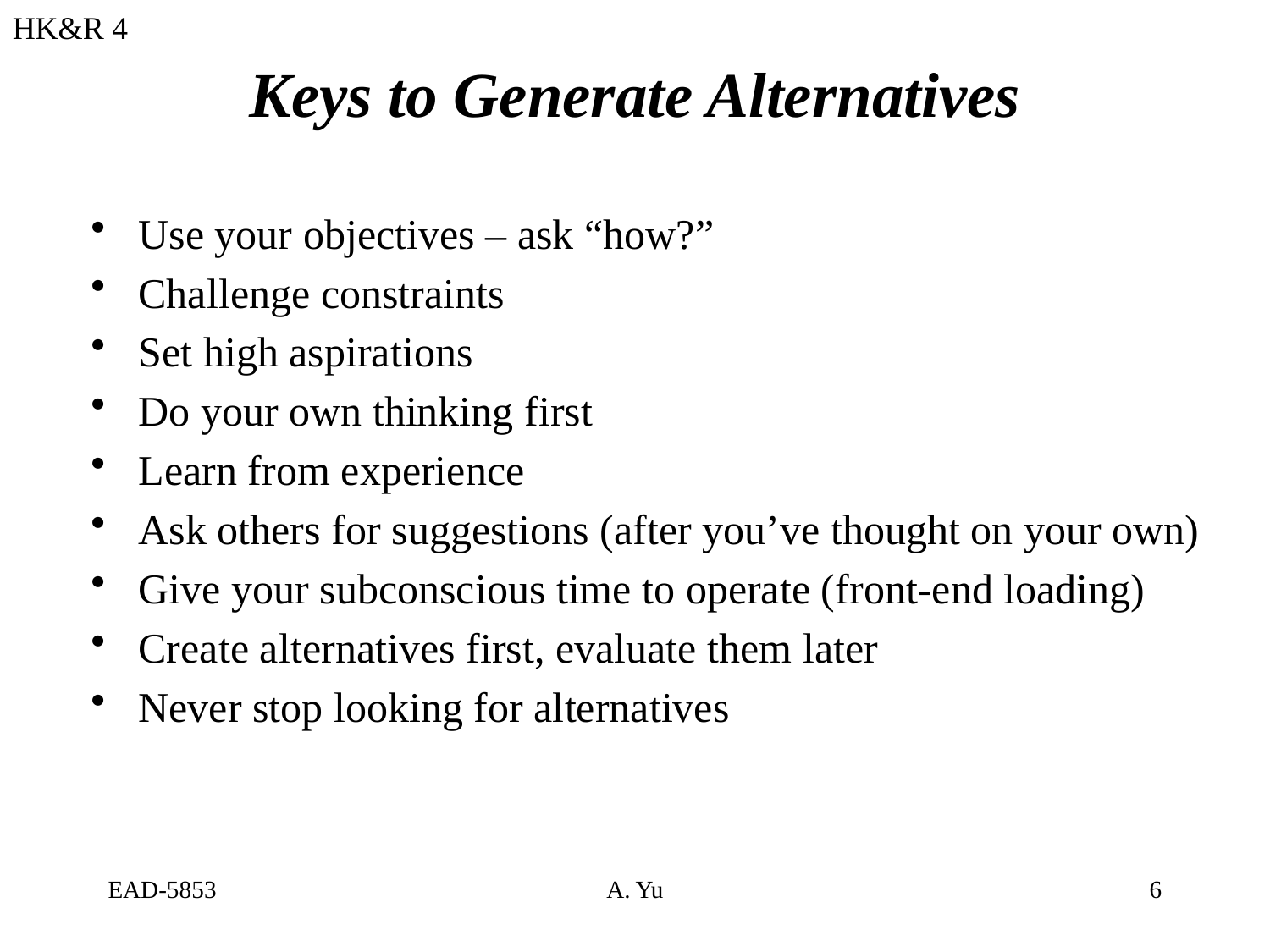

HK&R 4
# Keys to Generate Alternatives
Use your objectives – ask “how?”
Challenge constraints
Set high aspirations
Do your own thinking first
Learn from experience
Ask others for suggestions (after you’ve thought on your own)
Give your subconscious time to operate (front-end loading)
Create alternatives first, evaluate them later
Never stop looking for alternatives
EAD-5853
A. Yu
6